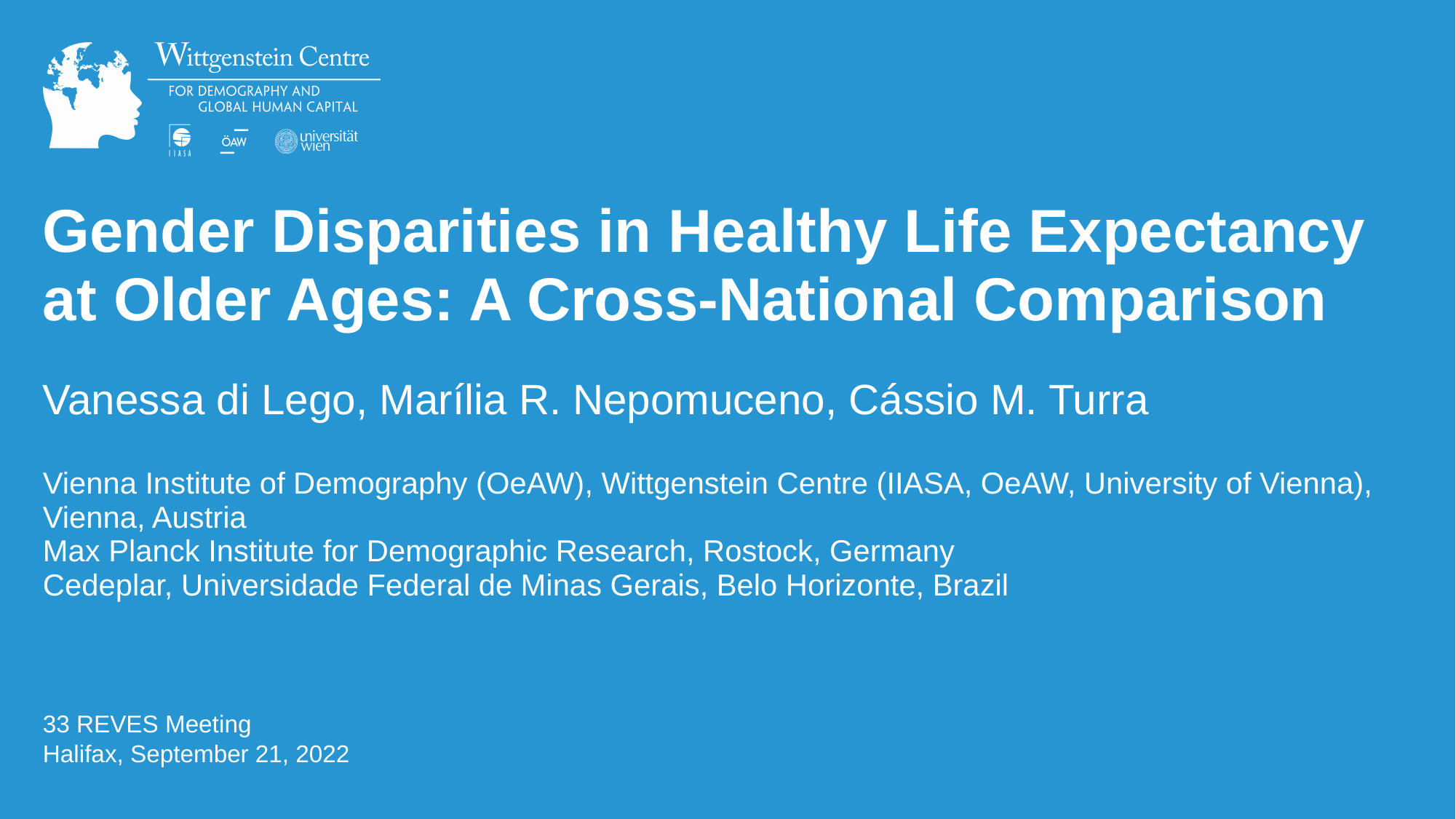

| Gender Disparities in Healthy Life Expectancy at Older Ages: A Cross-National Comparison |
| --- |
|  |
| Vanessa di Lego, Marília R. Nepomuceno, Cássio M. Turra |
|  |
| Vienna Institute of Demography (OeAW), Wittgenstein Centre (IIASA, OeAW, University of Vienna), Vienna, Austria Max Planck Institute for Demographic Research, Rostock, Germany Cedeplar, Universidade Federal de Minas Gerais, Belo Horizonte, Brazil |
| 33 REVES Meeting |
| --- |
| Halifax, September 21, 2022 |